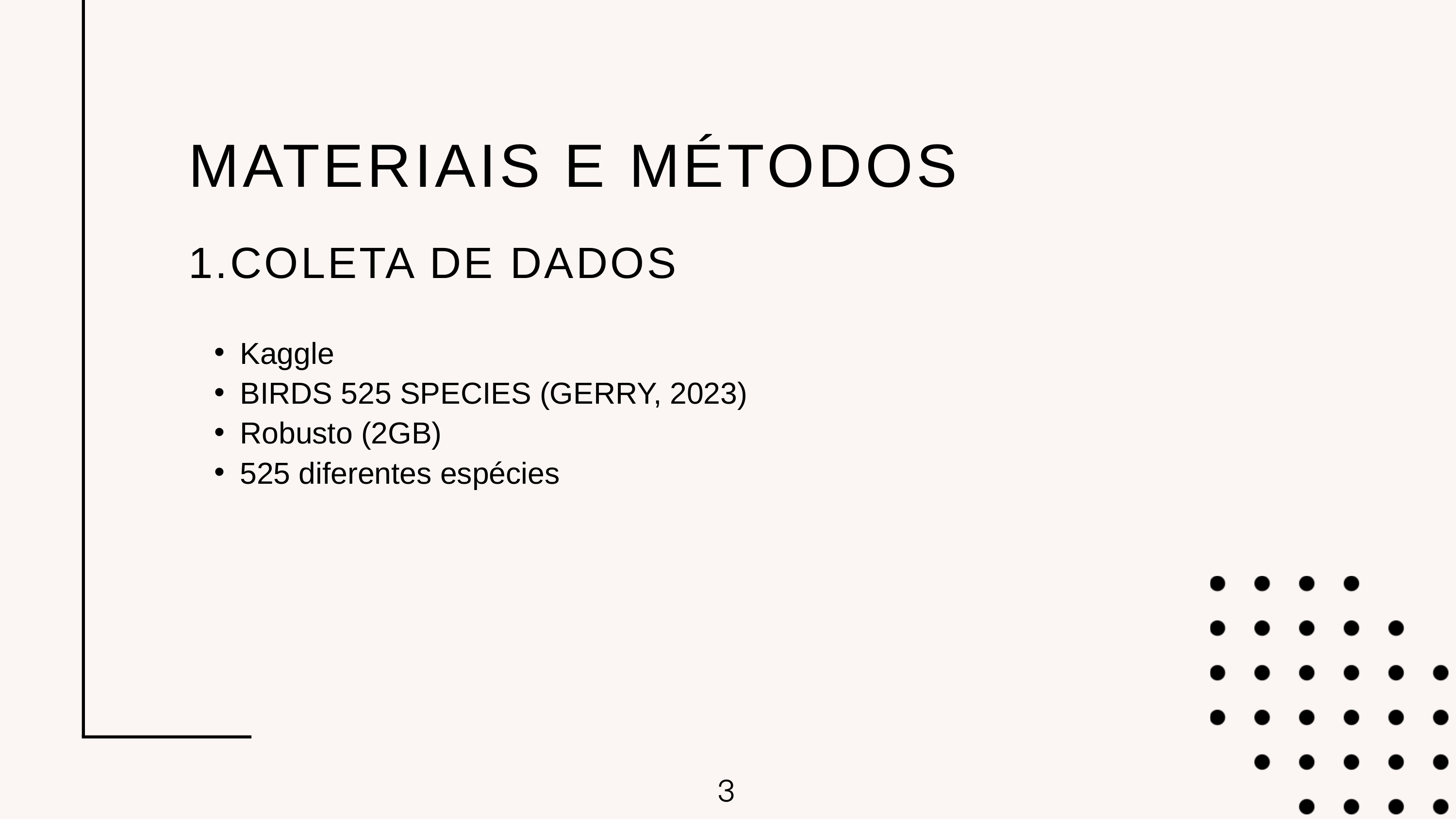

MATERIAIS E MÉTODOS
1.COLETA DE DADOS

Kaggle
BIRDS 525 SPECIES (GERRY, 2023)
Robusto (2GB)
525 diferentes espécies

3